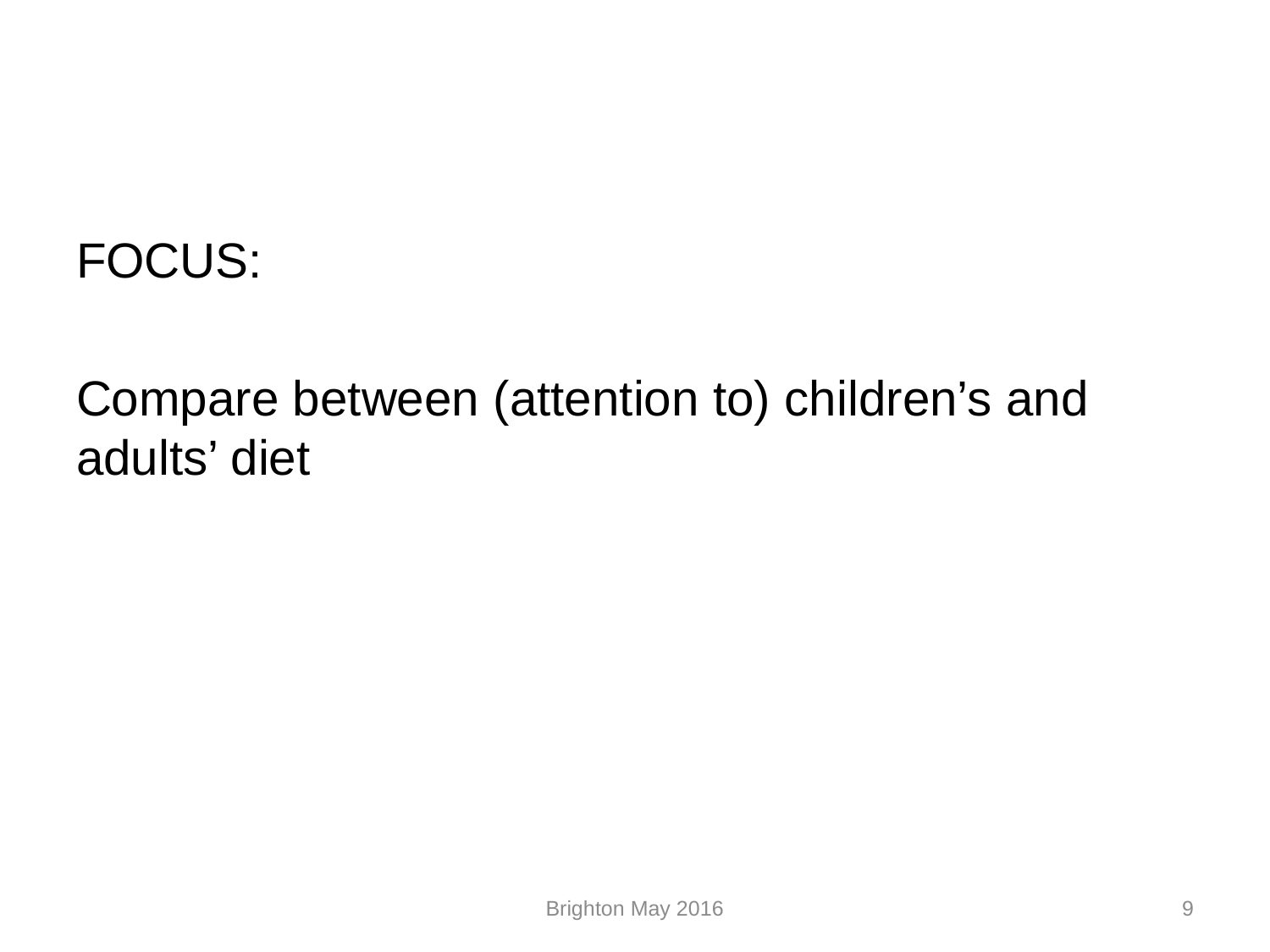

#
FOCUS:

Compare between (attention to) children’s and adults’ diet
Deal with long 19th century (incorporating ‘nutritional revolutions’ – calories/vitamins)
Not based on theoretical treatises, but on practice
Brighton May 2016
9